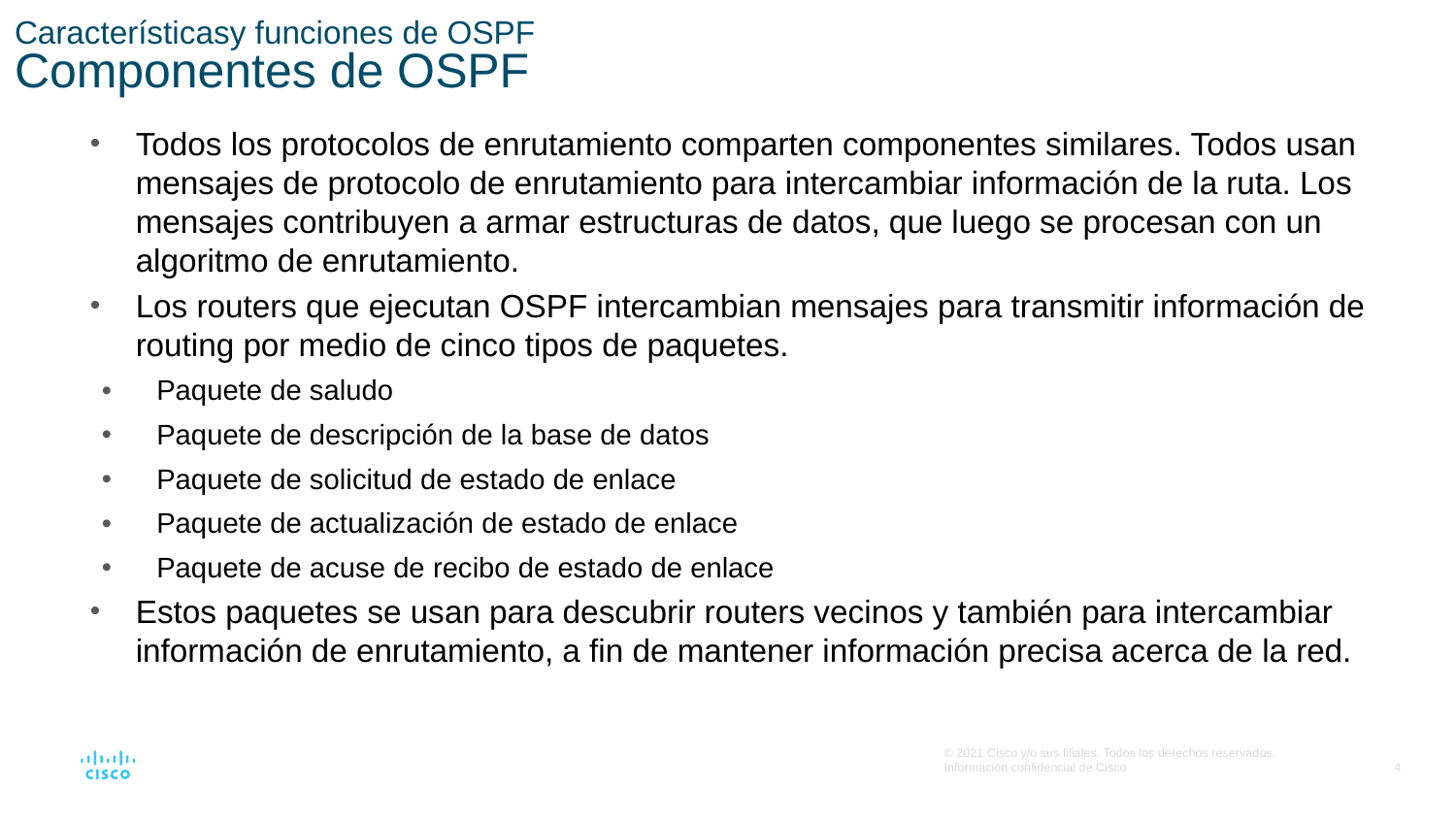

# Característicasy funciones de OSPF Componentes de OSPF
Todos los protocolos de enrutamiento comparten componentes similares. Todos usan mensajes de protocolo de enrutamiento para intercambiar información de la ruta. Los mensajes contribuyen a armar estructuras de datos, que luego se procesan con un algoritmo de enrutamiento.
Los routers que ejecutan OSPF intercambian mensajes para transmitir información de routing por medio de cinco tipos de paquetes.
Paquete de saludo
Paquete de descripción de la base de datos
Paquete de solicitud de estado de enlace
Paquete de actualización de estado de enlace
Paquete de acuse de recibo de estado de enlace
Estos paquetes se usan para descubrir routers vecinos y también para intercambiar información de enrutamiento, a fin de mantener información precisa acerca de la red.